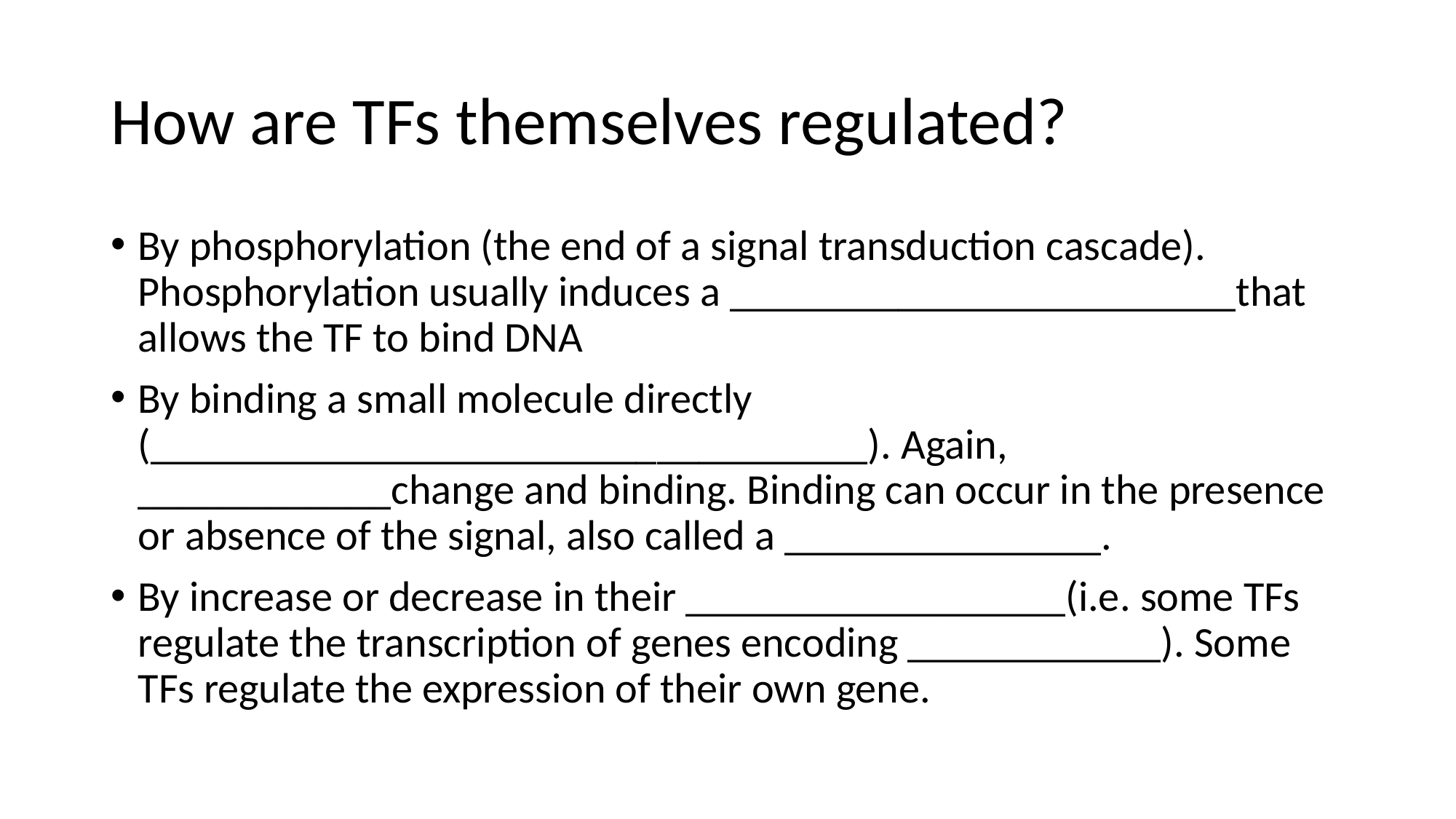

# How are TFs themselves regulated?
By phosphorylation (the end of a signal transduction cascade). Phosphorylation usually induces a ________________________that allows the TF to bind DNA
By binding a small molecule directly (__________________________________). Again, ____________change and binding. Binding can occur in the presence or absence of the signal, also called a _______________.
By increase or decrease in their __________________(i.e. some TFs regulate the transcription of genes encoding ____________). Some TFs regulate the expression of their own gene.